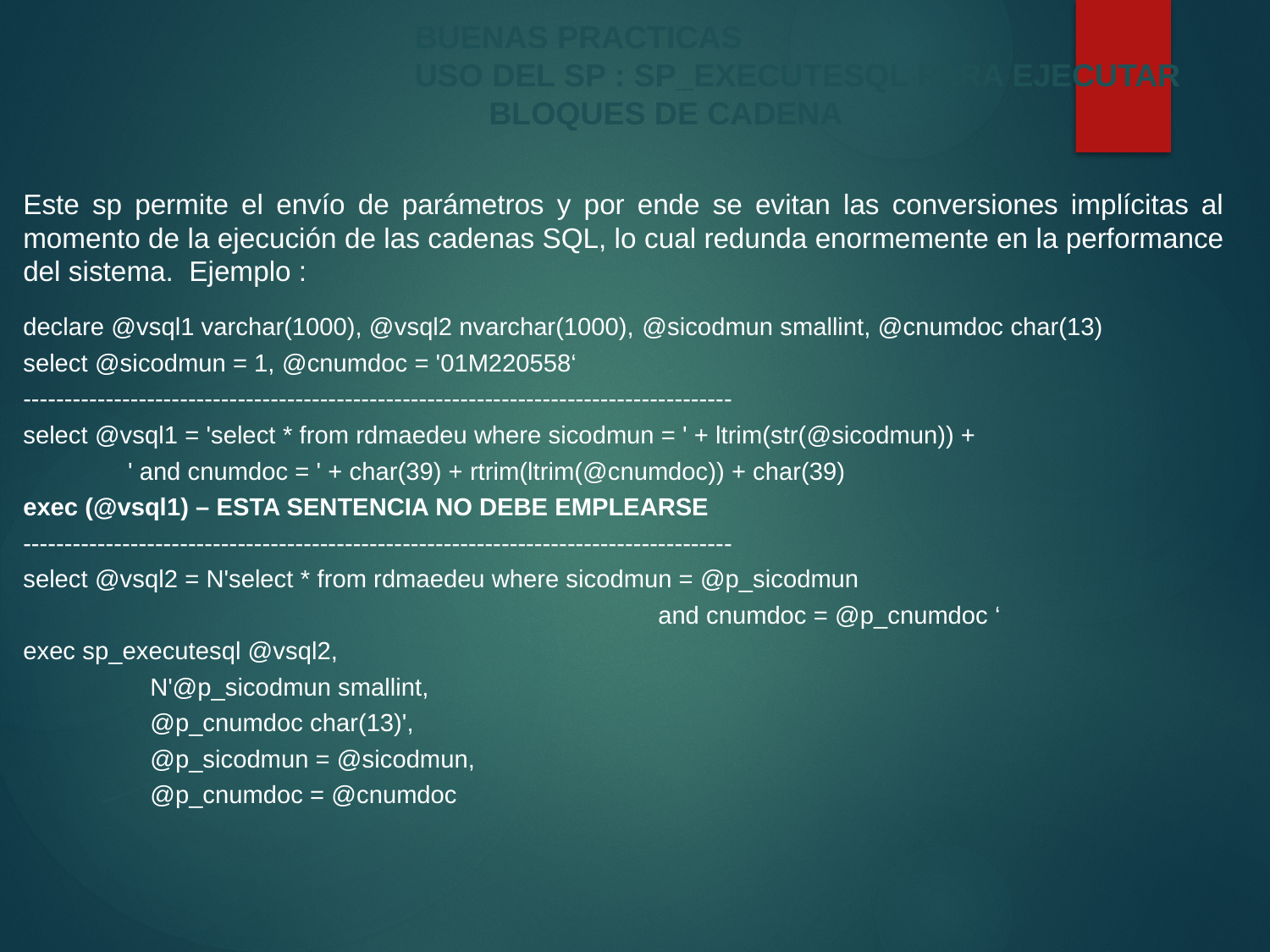

BUENAS PRACTICAS
USO DEL SP : SP_EXECUTESQL PARA EJECUTAR BLOQUES DE CADENA
Este sp permite el envío de parámetros y por ende se evitan las conversiones implícitas al momento de la ejecución de las cadenas SQL, lo cual redunda enormemente en la performance del sistema.  Ejemplo :
declare @vsql1 varchar(1000), @vsql2 nvarchar(1000), @sicodmun smallint, @cnumdoc char(13)
select @sicodmun = 1, @cnumdoc = '01M220558‘
--------------------------------------------------------------------------------------
select @vsql1 = 'select * from rdmaedeu where sicodmun = ' + ltrim(str(@sicodmun)) +
               ' and cnumdoc = ' + char(39) + rtrim(ltrim(@cnumdoc)) + char(39)
exec (@vsql1) – ESTA SENTENCIA NO DEBE EMPLEARSE
--------------------------------------------------------------------------------------
select @vsql2 = N'select * from rdmaedeu where sicodmun = @p_sicodmun
					and cnumdoc = @p_cnumdoc ‘
exec sp_executesql @vsql2,
	N'@p_sicodmun smallint,
	@p_cnumdoc char(13)',
	@p_sicodmun = @sicodmun,
	@p_cnumdoc = @cnumdoc